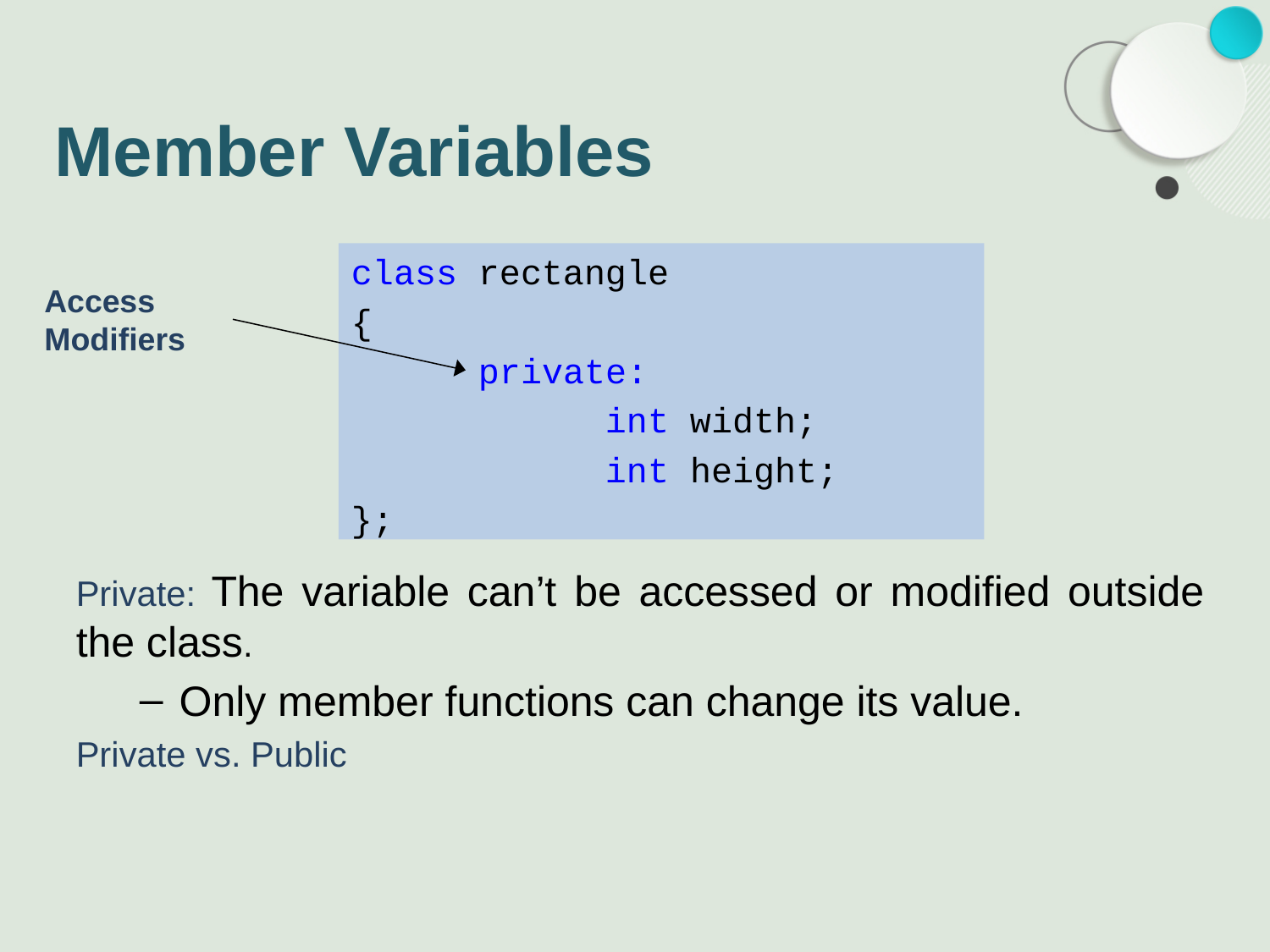

# Member Variables
class rectangle
{
	private:
		int width;
		int height;
};
Access Modifiers
Private: The variable can’t be accessed or modified outside the class.
Only member functions can change its value.
Private vs. Public